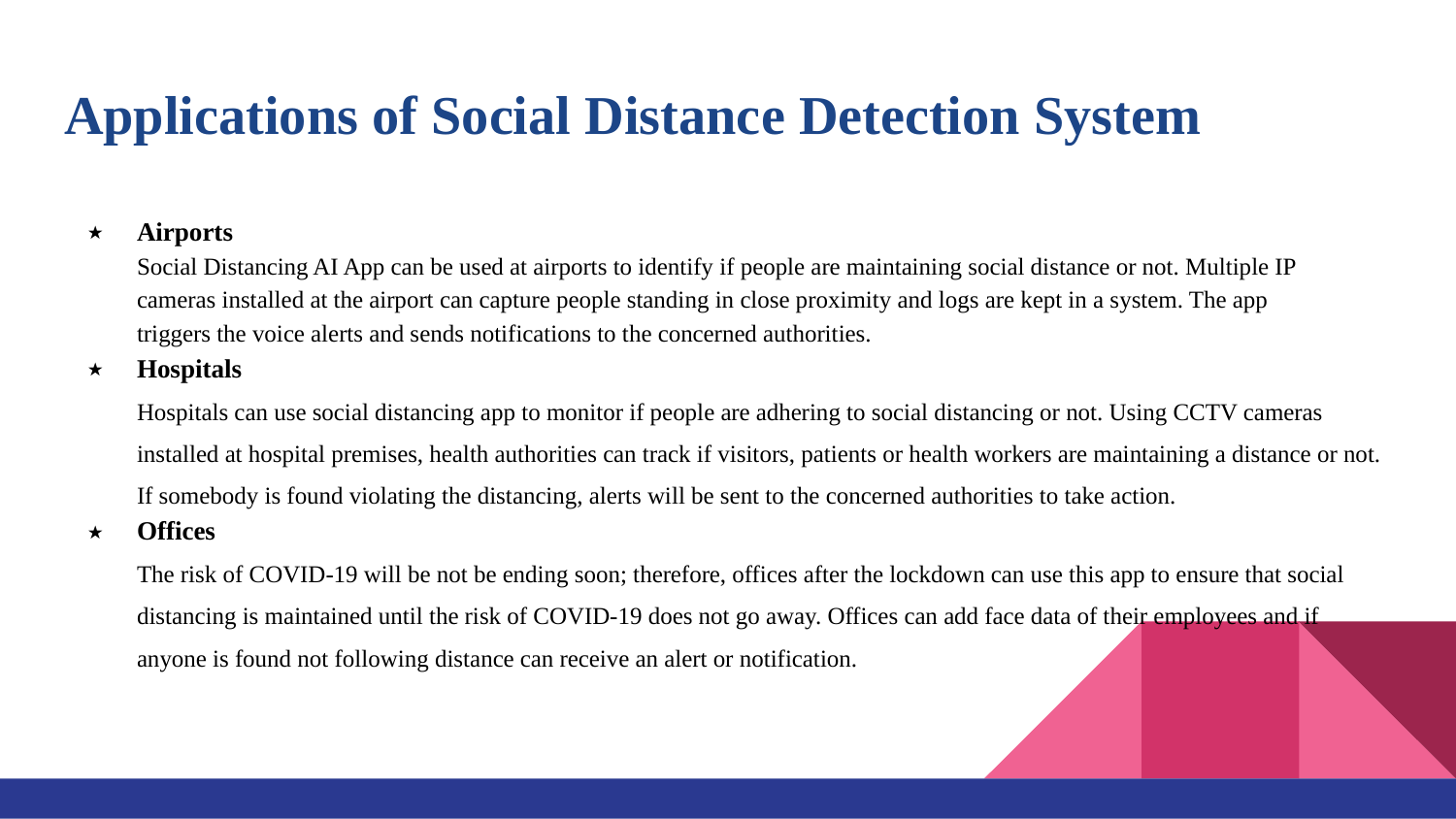

# Applications of Social Distance Detection System
Airports
Social Distancing AI App can be used at airports to identify if people are maintaining social distance or not. Multiple IP cameras installed at the airport can capture people standing in close proximity and logs are kept in a system. The app triggers the voice alerts and sends notifications to the concerned authorities.
Hospitals
Hospitals can use social distancing app to monitor if people are adhering to social distancing or not. Using CCTV cameras installed at hospital premises, health authorities can track if visitors, patients or health workers are maintaining a distance or not. If somebody is found violating the distancing, alerts will be sent to the concerned authorities to take action.
Offices
The risk of COVID-19 will be not be ending soon; therefore, offices after the lockdown can use this app to ensure that social distancing is maintained until the risk of COVID-19 does not go away. Offices can add face data of their employees and if anyone is found not following distance can receive an alert or notification.